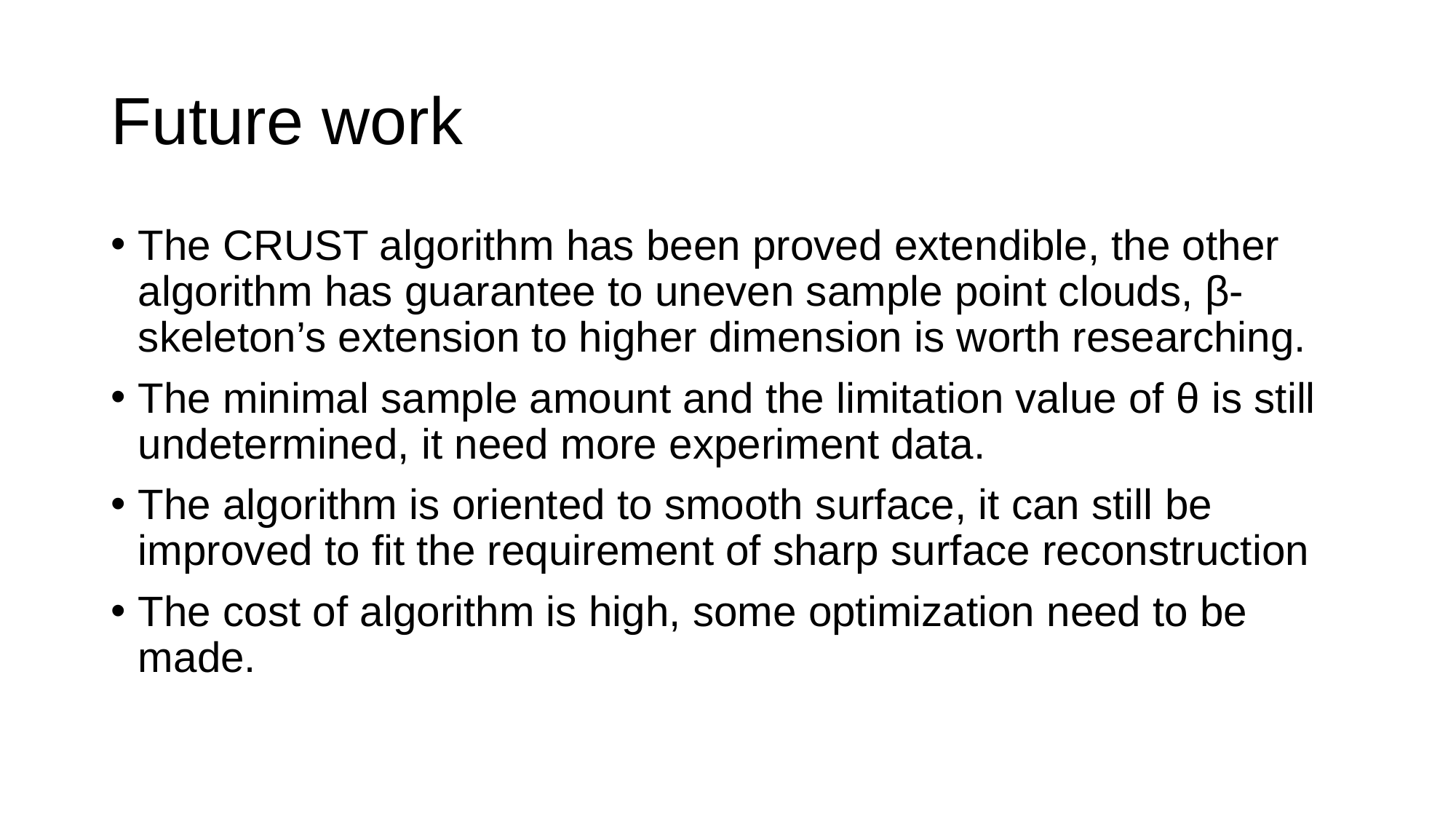

# Future work
The CRUST algorithm has been proved extendible, the other algorithm has guarantee to uneven sample point clouds, β-skeleton’s extension to higher dimension is worth researching.
The minimal sample amount and the limitation value of θ is still undetermined, it need more experiment data.
The algorithm is oriented to smooth surface, it can still be improved to fit the requirement of sharp surface reconstruction
The cost of algorithm is high, some optimization need to be made.